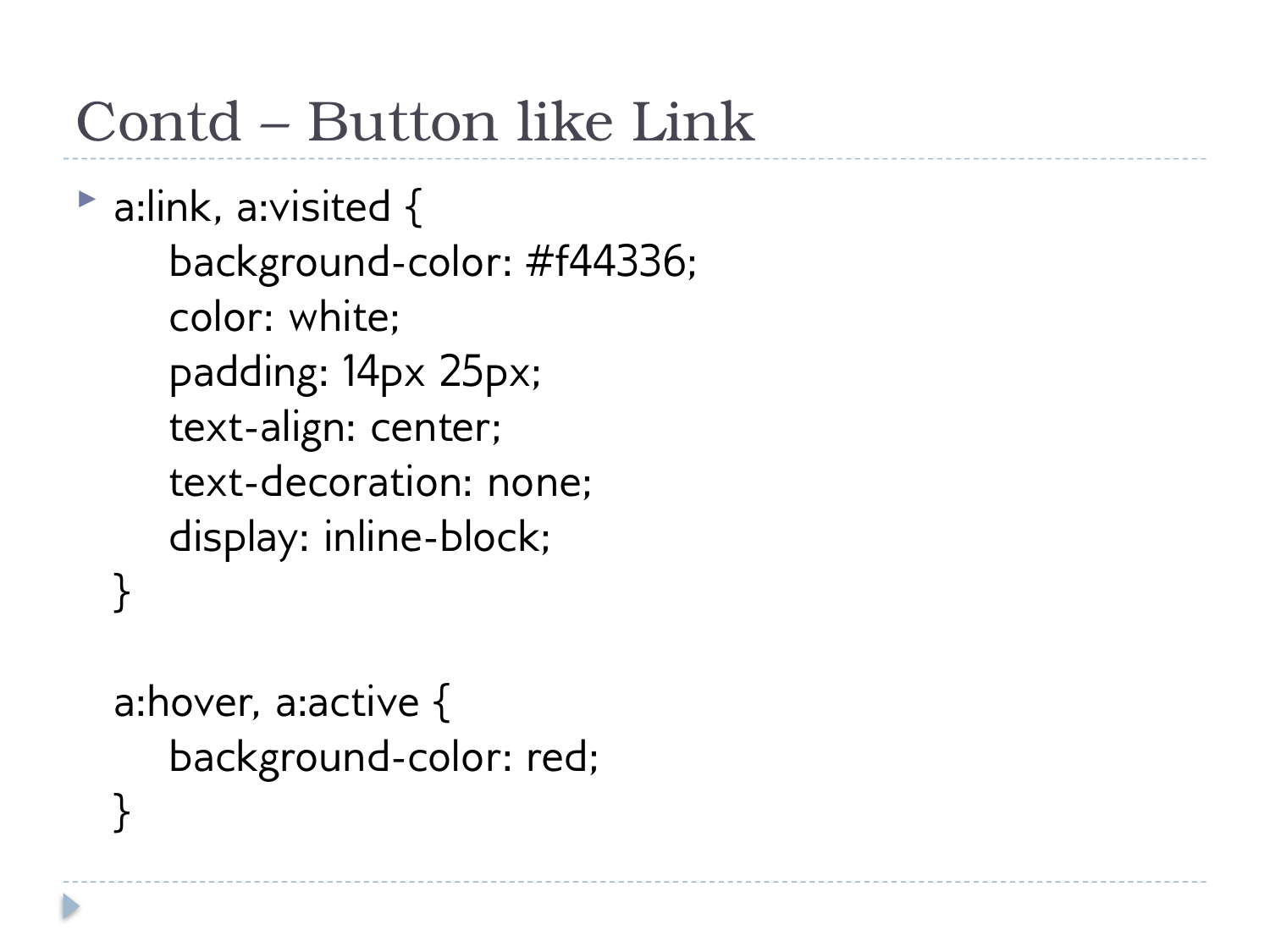

# Contd – Button like Link
a:link, a:visited {
    background-color: #f44336;
    color: white;
    padding: 14px 25px;
    text-align: center;
    text-decoration: none;
    display: inline-block;
}
a:hover, a:active {
    background-color: red;
}